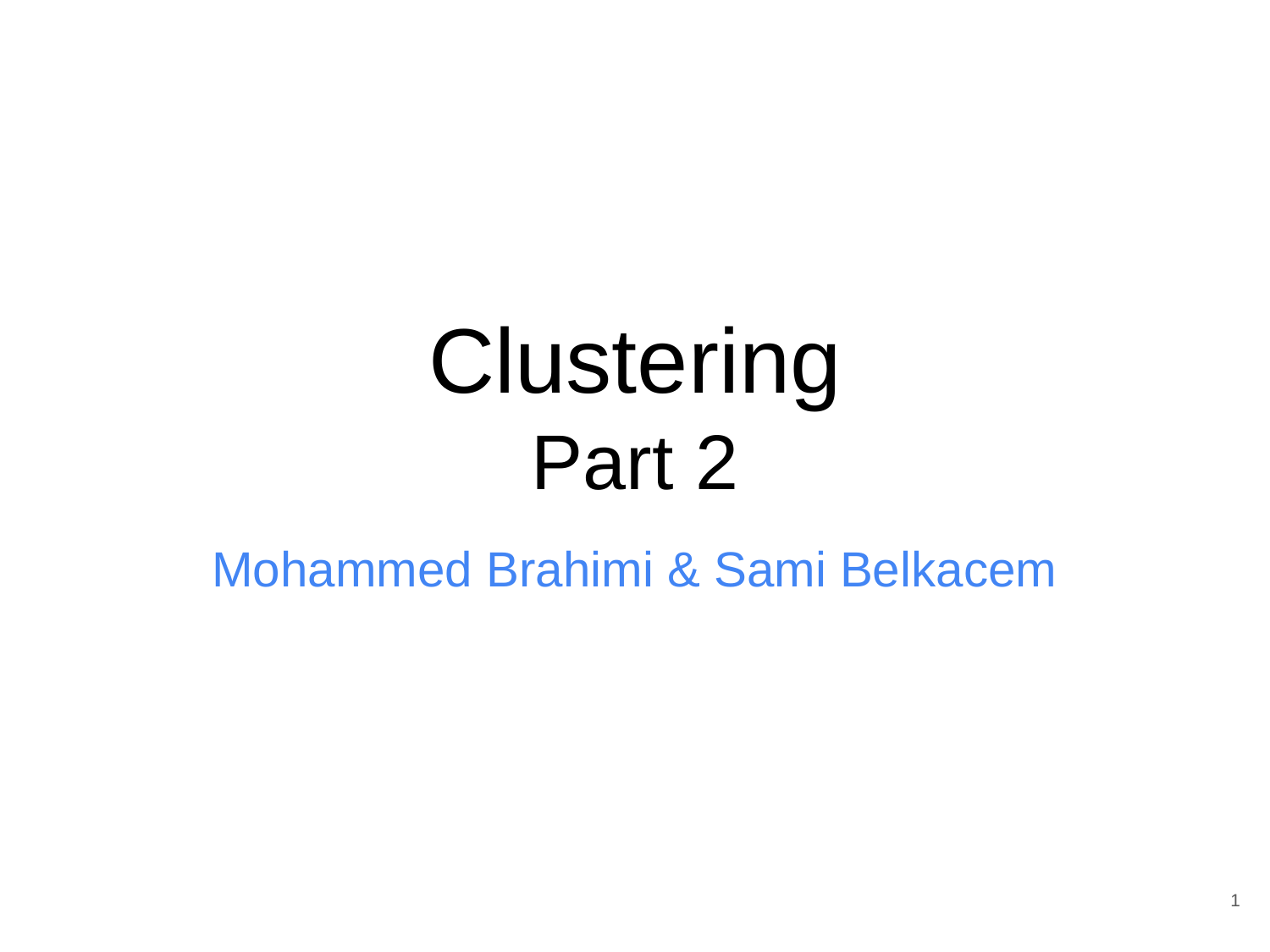

# Clustering
Part 2
Mohammed Brahimi & Sami Belkacem
1